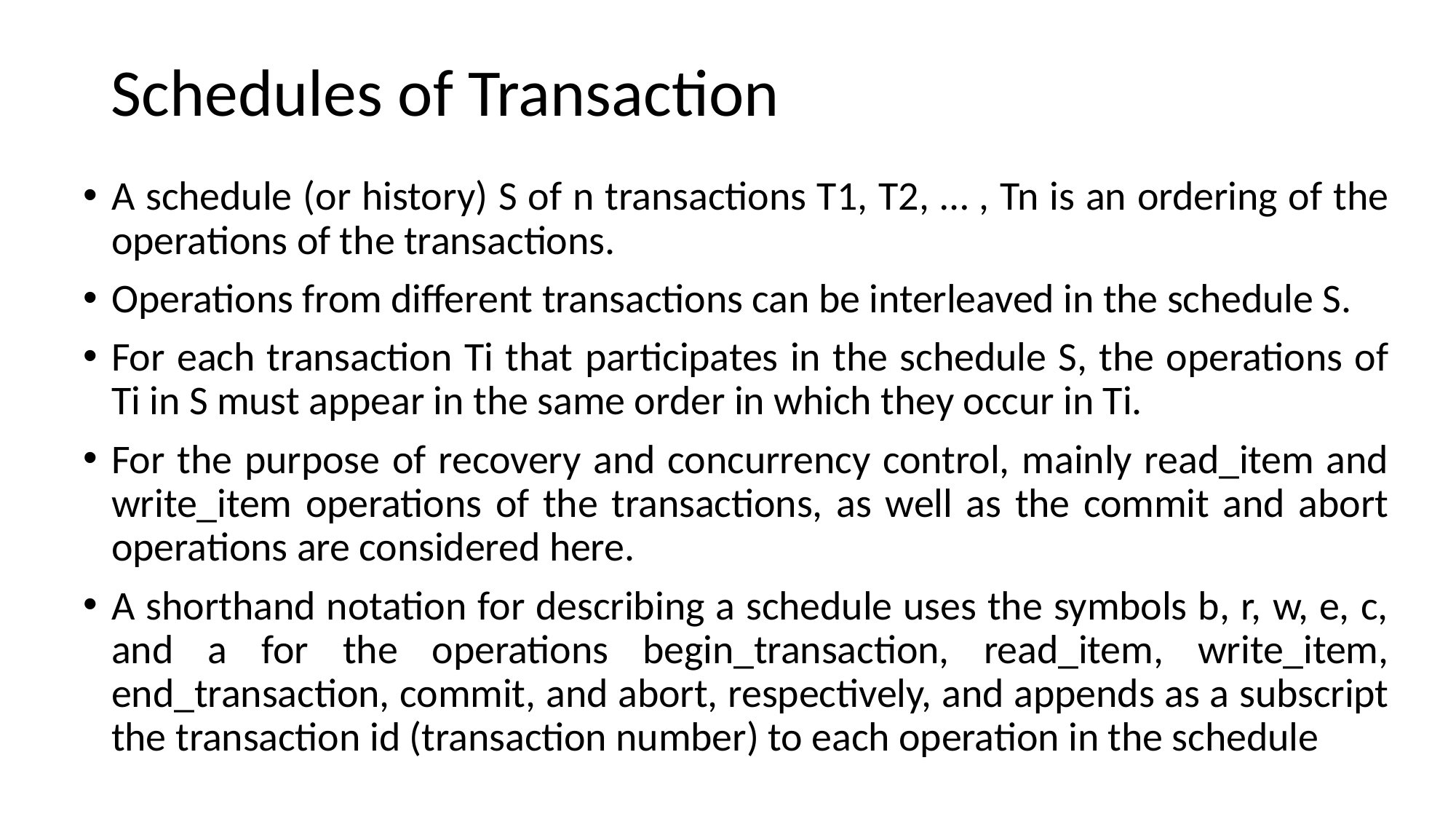

# Schedules of Transaction
A schedule (or history) S of n transactions T1, T2, … , Tn is an ordering of the operations of the transactions.
Operations from different transactions can be interleaved in the schedule S.
For each transaction Ti that participates in the schedule S, the operations of Ti in S must appear in the same order in which they occur in Ti.
For the purpose of recovery and concurrency control, mainly read_item and write_item operations of the transactions, as well as the commit and abort operations are considered here.
A shorthand notation for describing a schedule uses the symbols b, r, w, e, c, and a for the operations begin_transaction, read_item, write_item, end_transaction, commit, and abort, respectively, and appends as a subscript the transaction id (transaction number) to each operation in the schedule